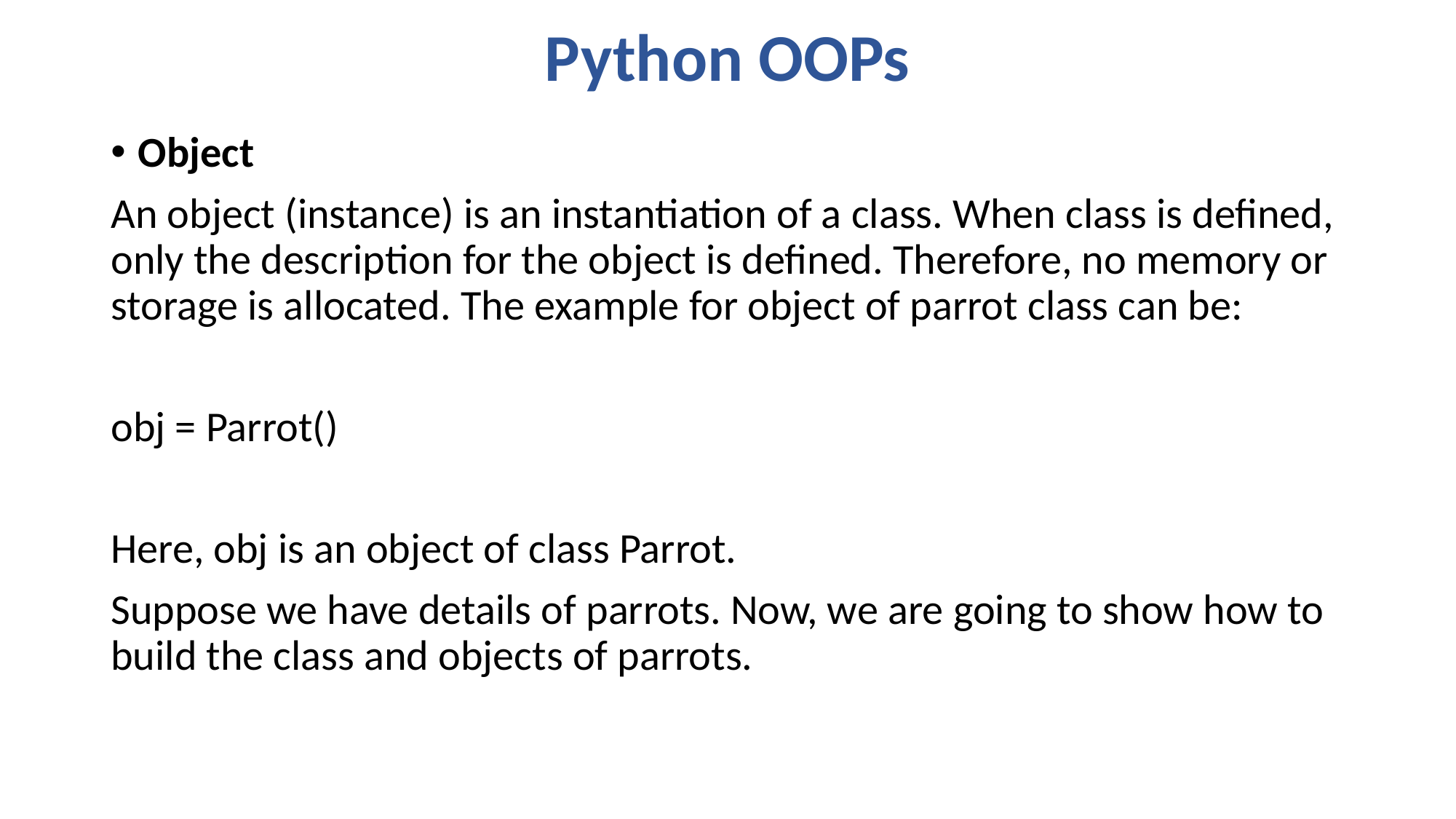

# Python OOPs
Object
An object (instance) is an instantiation of a class. When class is defined, only the description for the object is defined. Therefore, no memory or storage is allocated. The example for object of parrot class can be:

obj = Parrot()

Here, obj is an object of class Parrot.
Suppose we have details of parrots. Now, we are going to show how to build the class and objects of parrots.